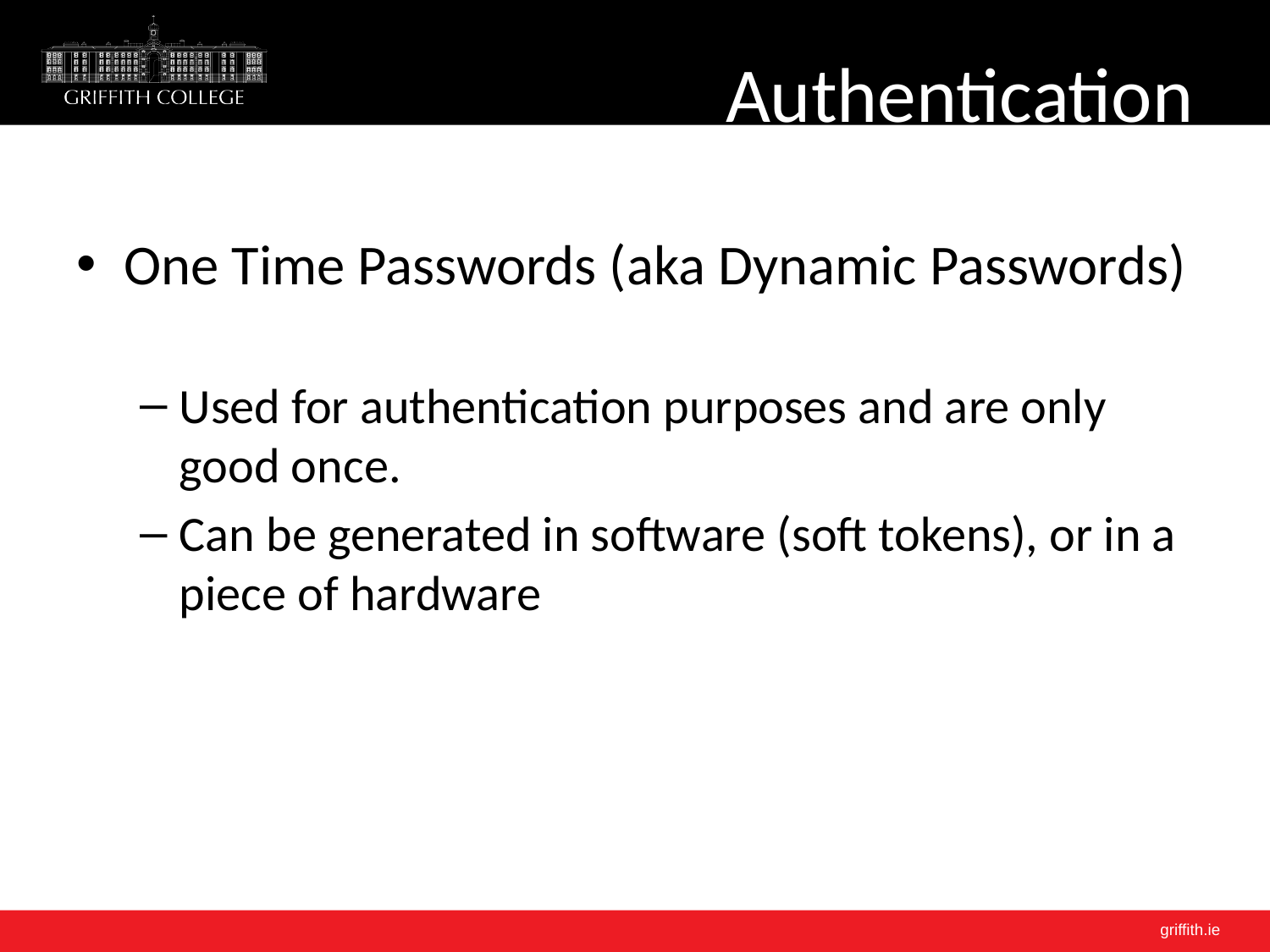

# Authentication
One Time Passwords (aka Dynamic Passwords)
Used for authentication purposes and are only good once.
Can be generated in software (soft tokens), or in a piece of hardware